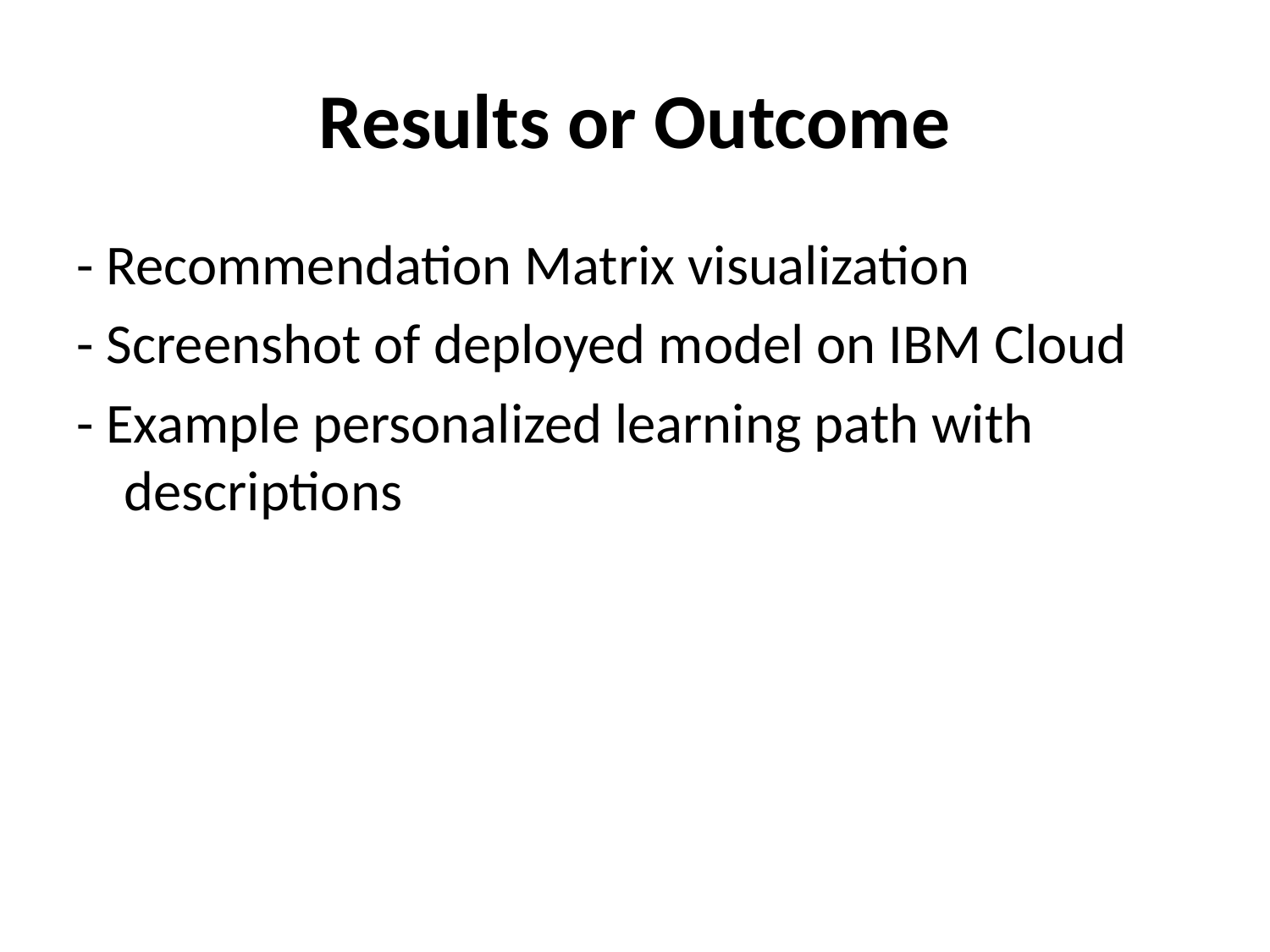

# Results or Outcome
- Recommendation Matrix visualization
- Screenshot of deployed model on IBM Cloud
- Example personalized learning path with descriptions